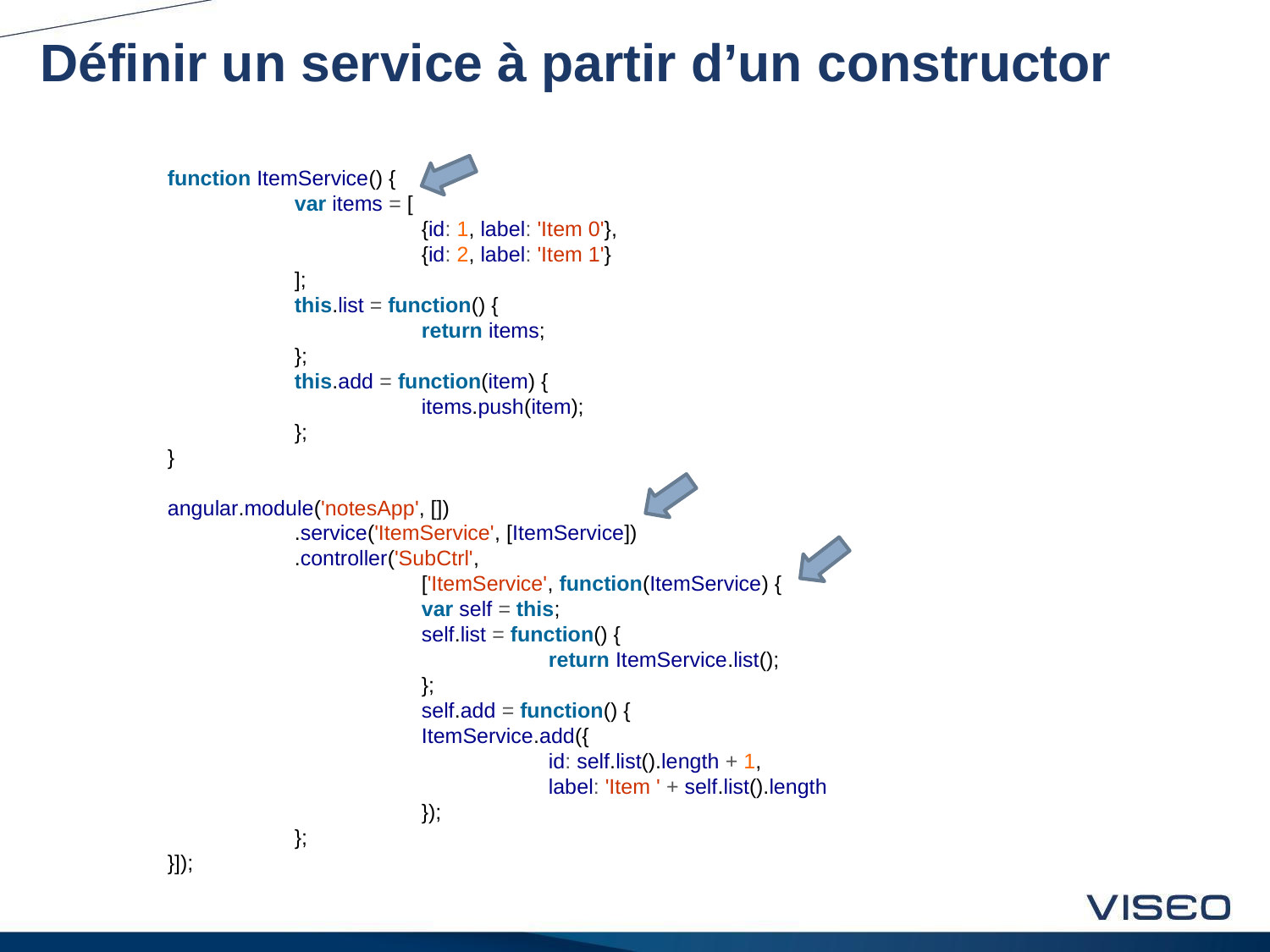

# Définir un service à partir d’un constructor

function ItemService() {
	var items = [
		{id: 1, label: 'Item 0'},
		{id: 2, label: 'Item 1'}
	];
	this.list = function() {
		return items;
	};
	this.add = function(item) {
		items.push(item);
	};
}

angular.module('notesApp', [])
	.service('ItemService', [ItemService])
	.controller('SubCtrl',
		['ItemService', function(ItemService) {
		var self = this;
		self.list = function() {
			return ItemService.list();
		};
		self.add = function() {
		ItemService.add({
			id: self.list().length + 1,
			label: 'Item ' + self.list().length
		});
	};
}]);